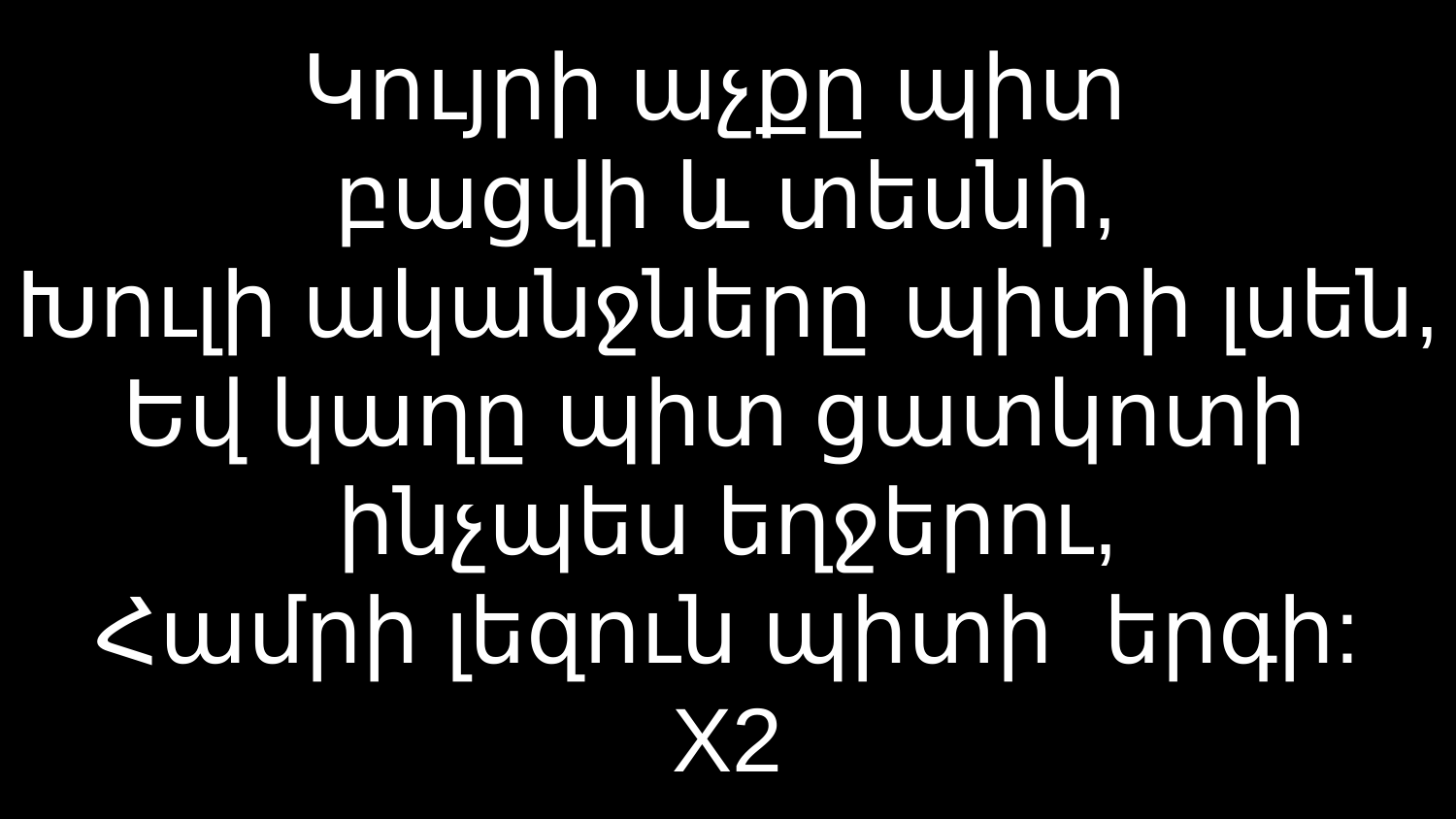

# Կույրի աչքը պիտ բացվի և տեսնի, Խուլի ականջները պիտի լսեն, Եվ կաղը պիտ ցատկոտի ինչպես եղջերու, Համրի լեզուն պիտի  երգի: X2